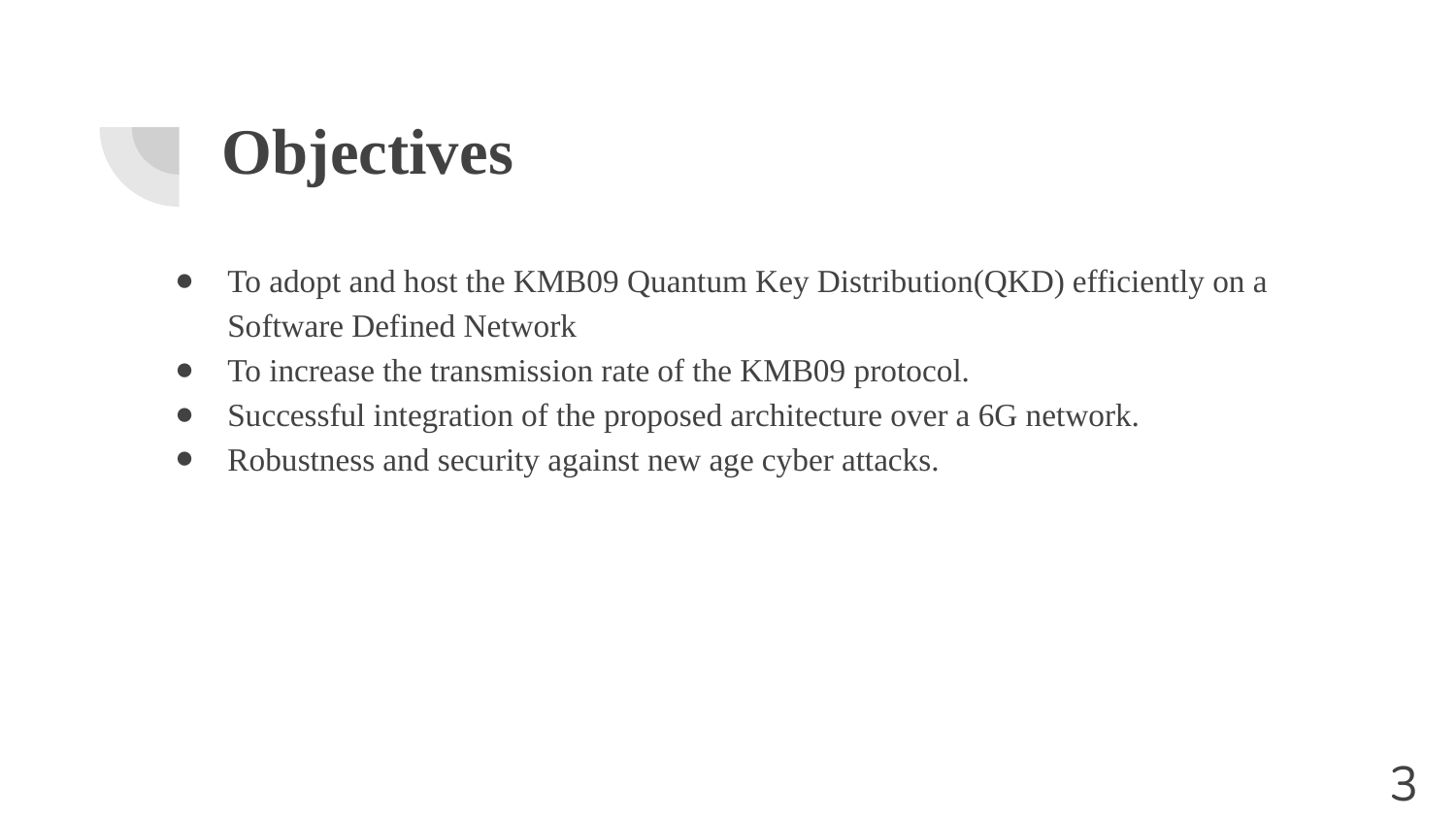

# Objectives

To adopt and host the KMB09 Quantum Key Distribution(QKD) efficiently on a Software Defined Network
To increase the transmission rate of the KMB09 protocol.
Successful integration of the proposed architecture over a 6G network.
Robustness and security against new age cyber attacks.
3